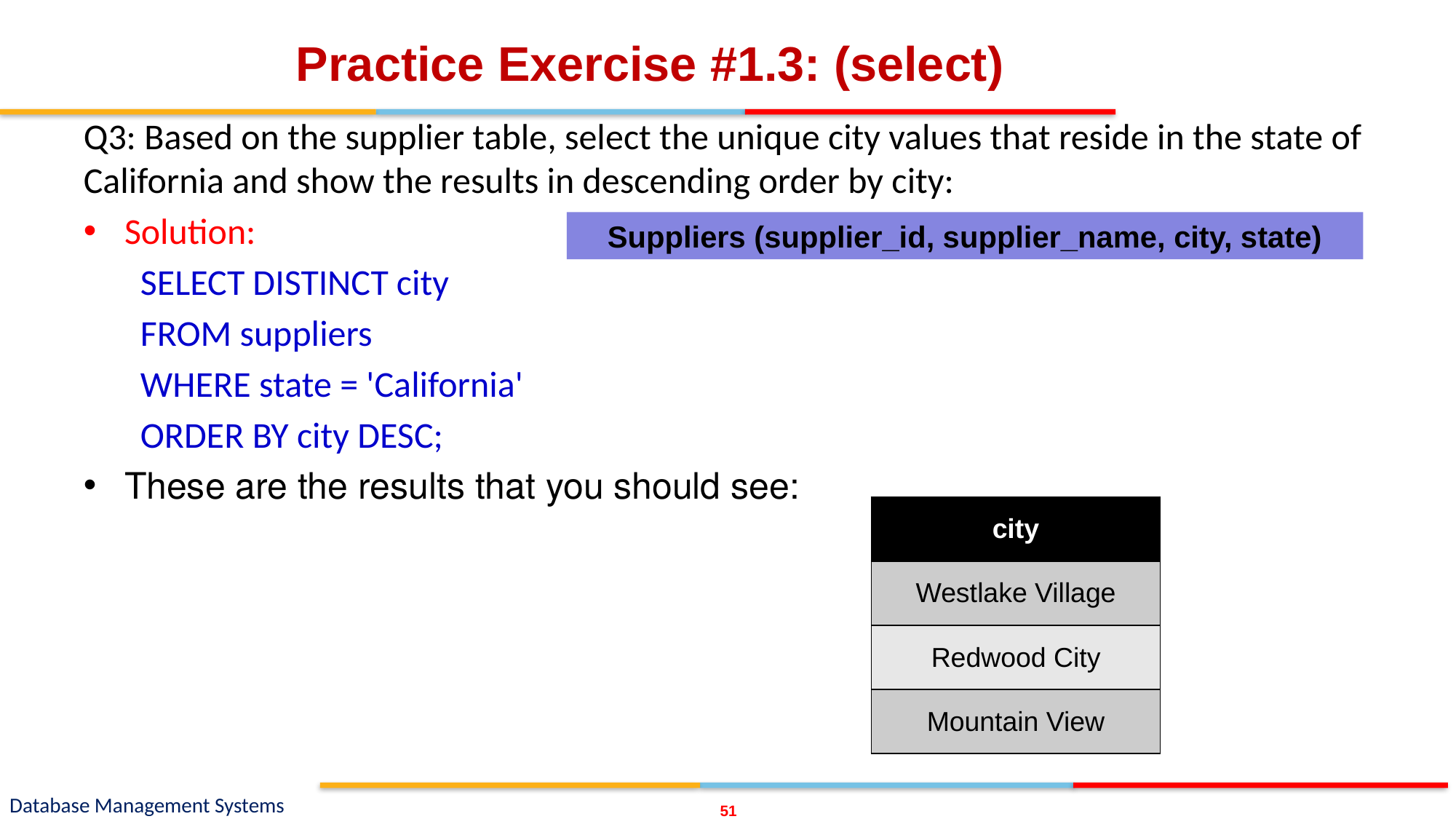

# Practice Exercise #1.3: (select)
Q3: Based on the supplier table, select the unique city values that reside in the state of California and show the results in descending order by city:
Solution:
SELECT DISTINCT city
FROM suppliers
WHERE state = 'California'
ORDER BY city DESC;
These are the results that you should see:

Suppliers (supplier_id, supplier_name, city, state)
| city |
| --- |
| Westlake Village |
| Redwood City |
| Mountain View |